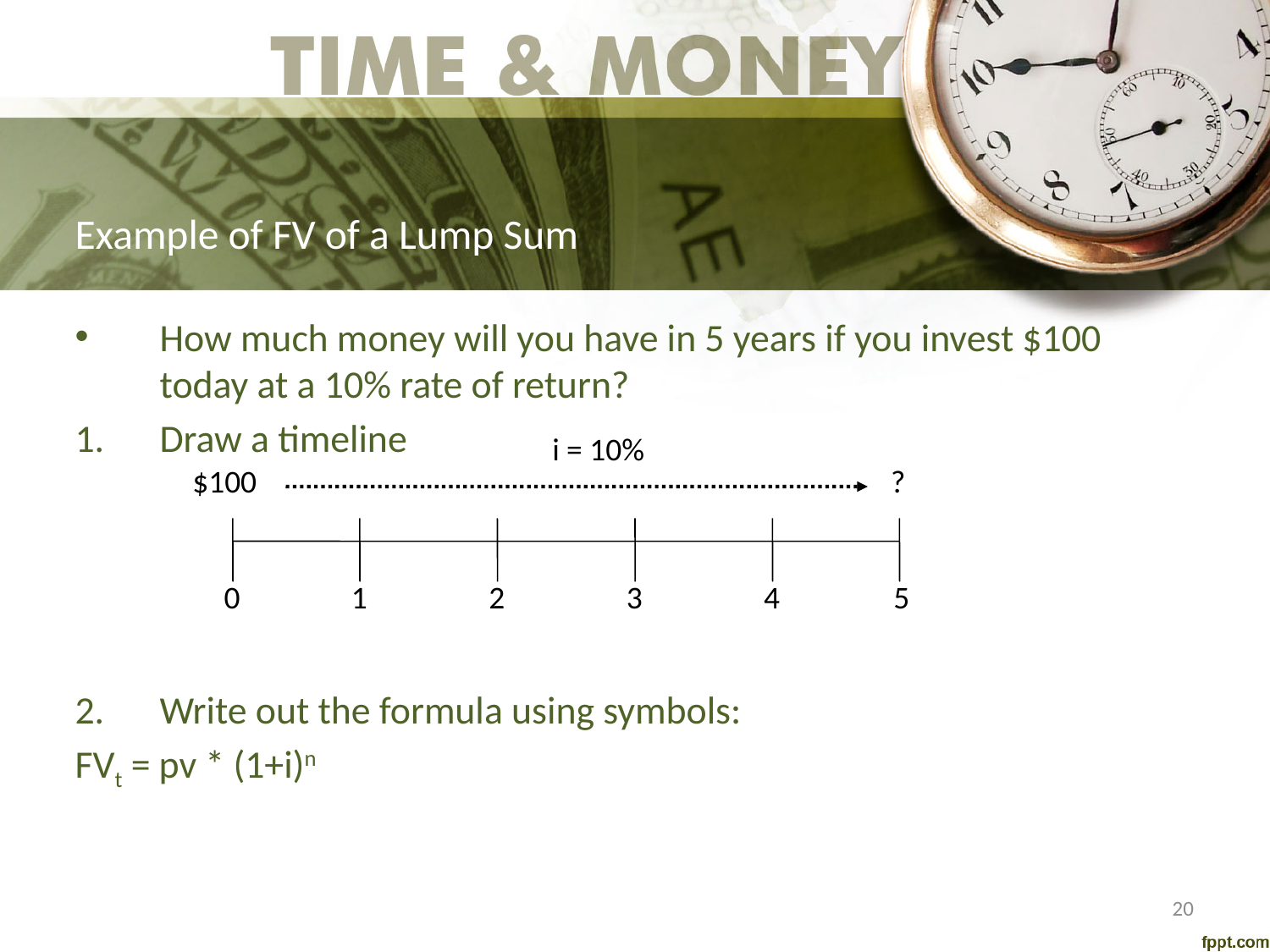

# Example of FV of a Lump Sum
How much money will you have in 5 years if you invest $100 today at a 10% rate of return?
Draw a timeline

Write out the formula using symbols:
FVt = pv * (1+i)n

i = 10%
$100
?

0
1
2
3
4
5
20